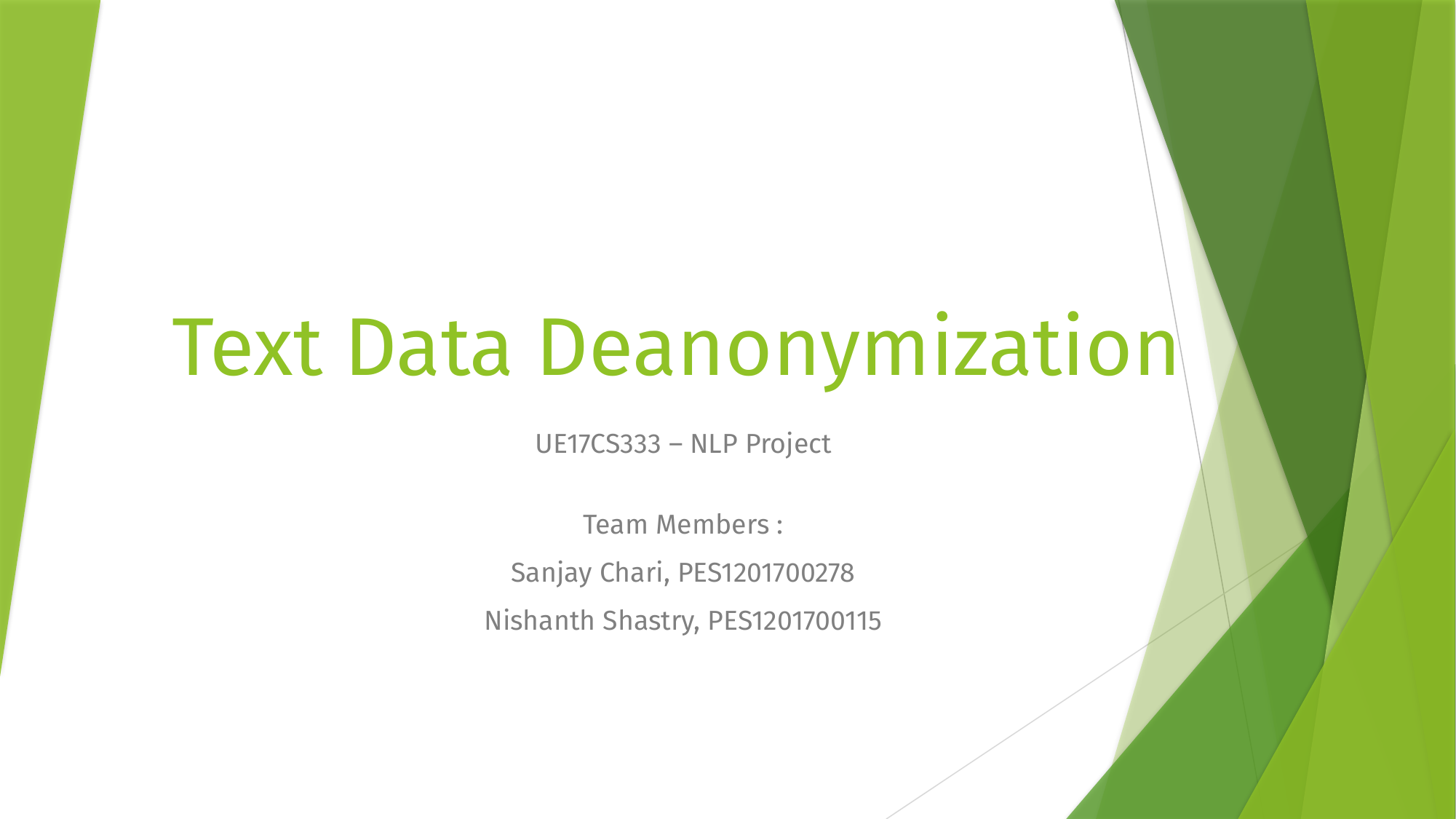

# Text Data Deanonymization
UE17CS333 – NLP Project
Team Members :
Sanjay Chari, PES1201700278
Nishanth Shastry, PES1201700115